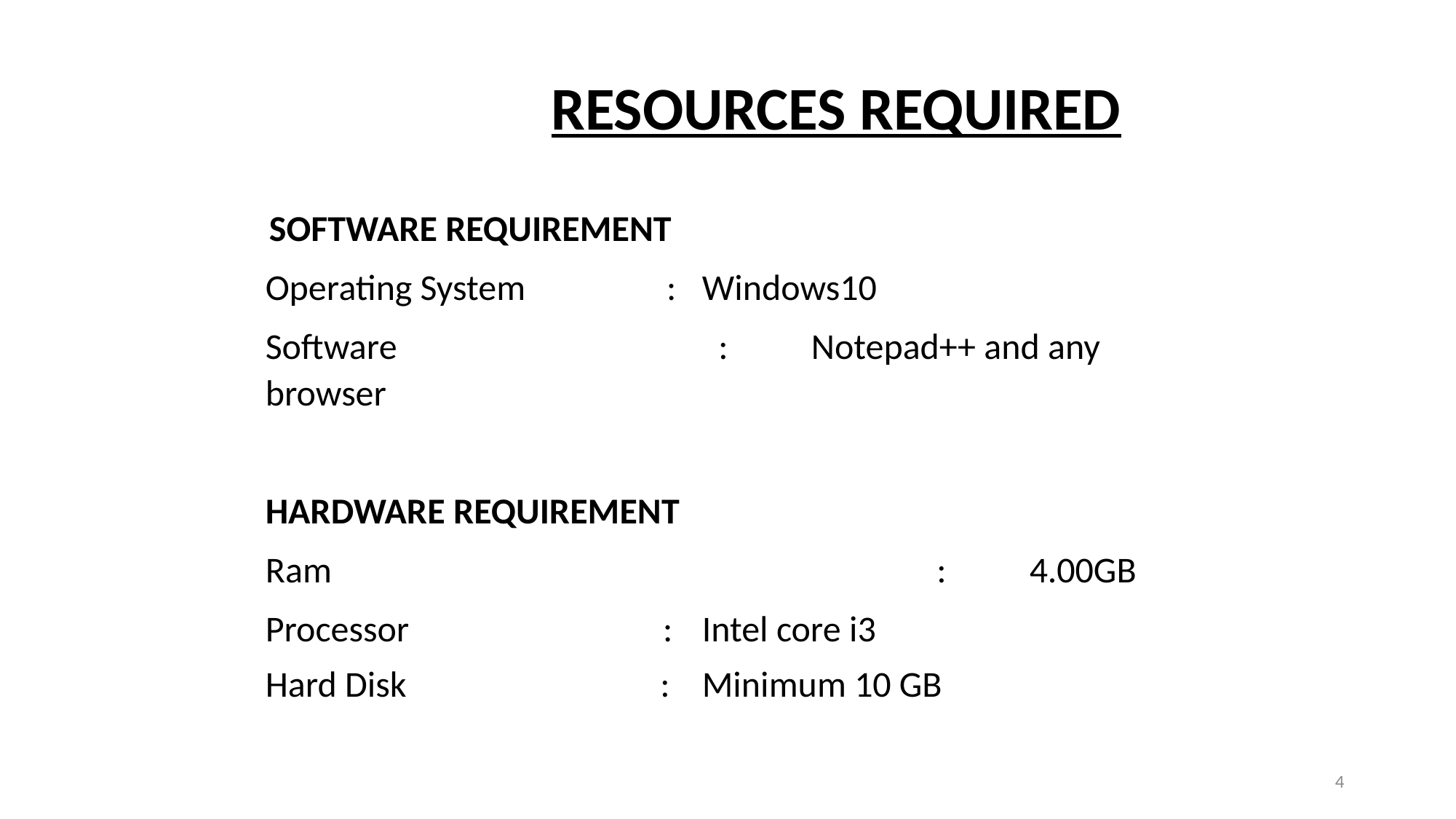

RESOURCES REQUIRED
 SOFTWARE REQUIREMENT
Operating System        	         :	Windows10
Software                    		  : 	Notepad++ and any browser

HARDWARE REQUIREMENT
Ram						  : 	4.00GB
Processor                               :	Intel core i3
Hard Disk                               :	Minimum 10 GB
4